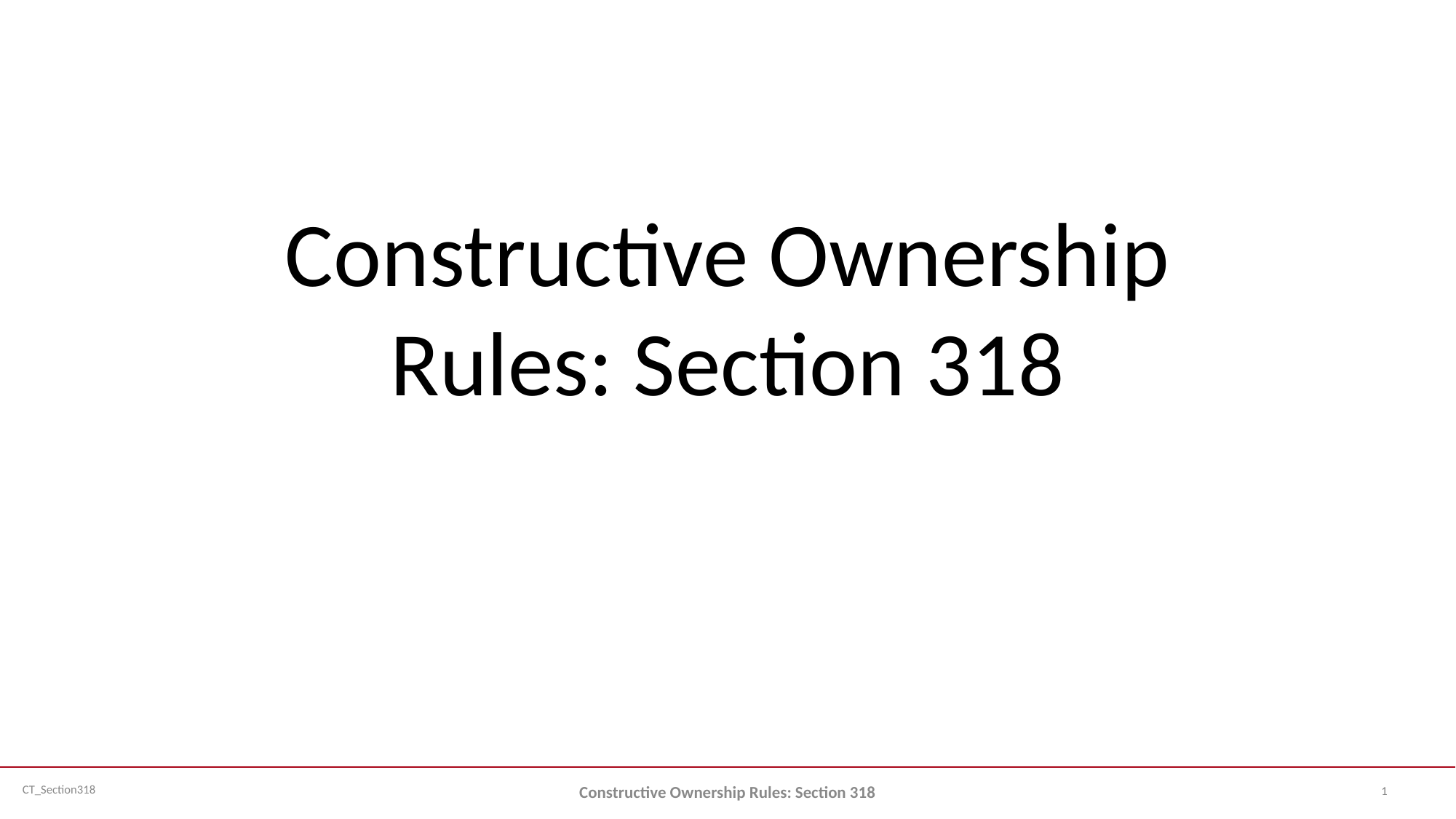

# Constructive Ownership Rules: Section 318

1
Constructive Ownership Rules: Section 318